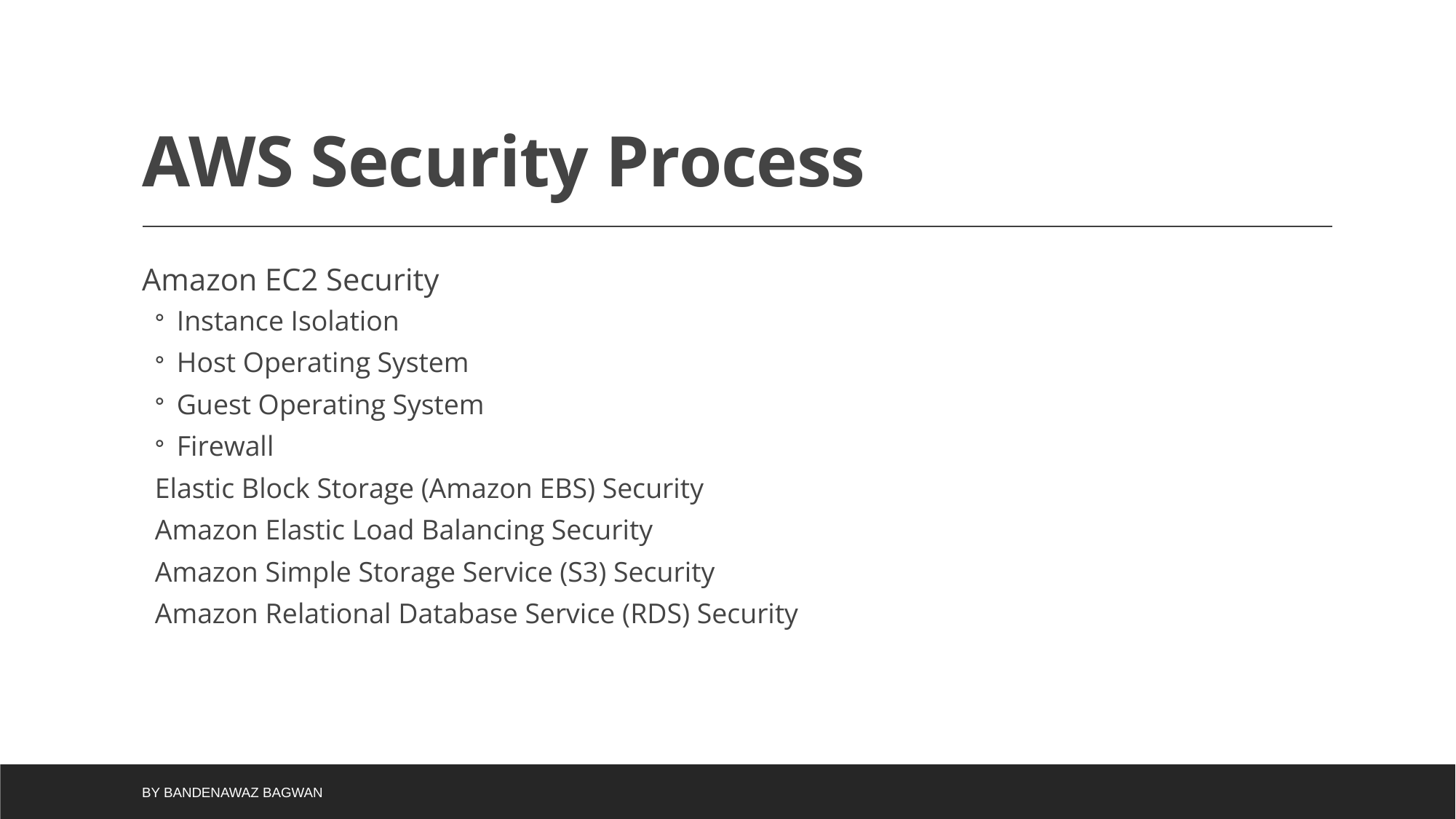

# AWS Security Process
Amazon EC2 Security
Instance Isolation
Host Operating System
Guest Operating System
Firewall
Elastic Block Storage (Amazon EBS) Security
Amazon Elastic Load Balancing Security
Amazon Simple Storage Service (S3) Security
Amazon Relational Database Service (RDS) Security
by Bandenawaz Bagwan